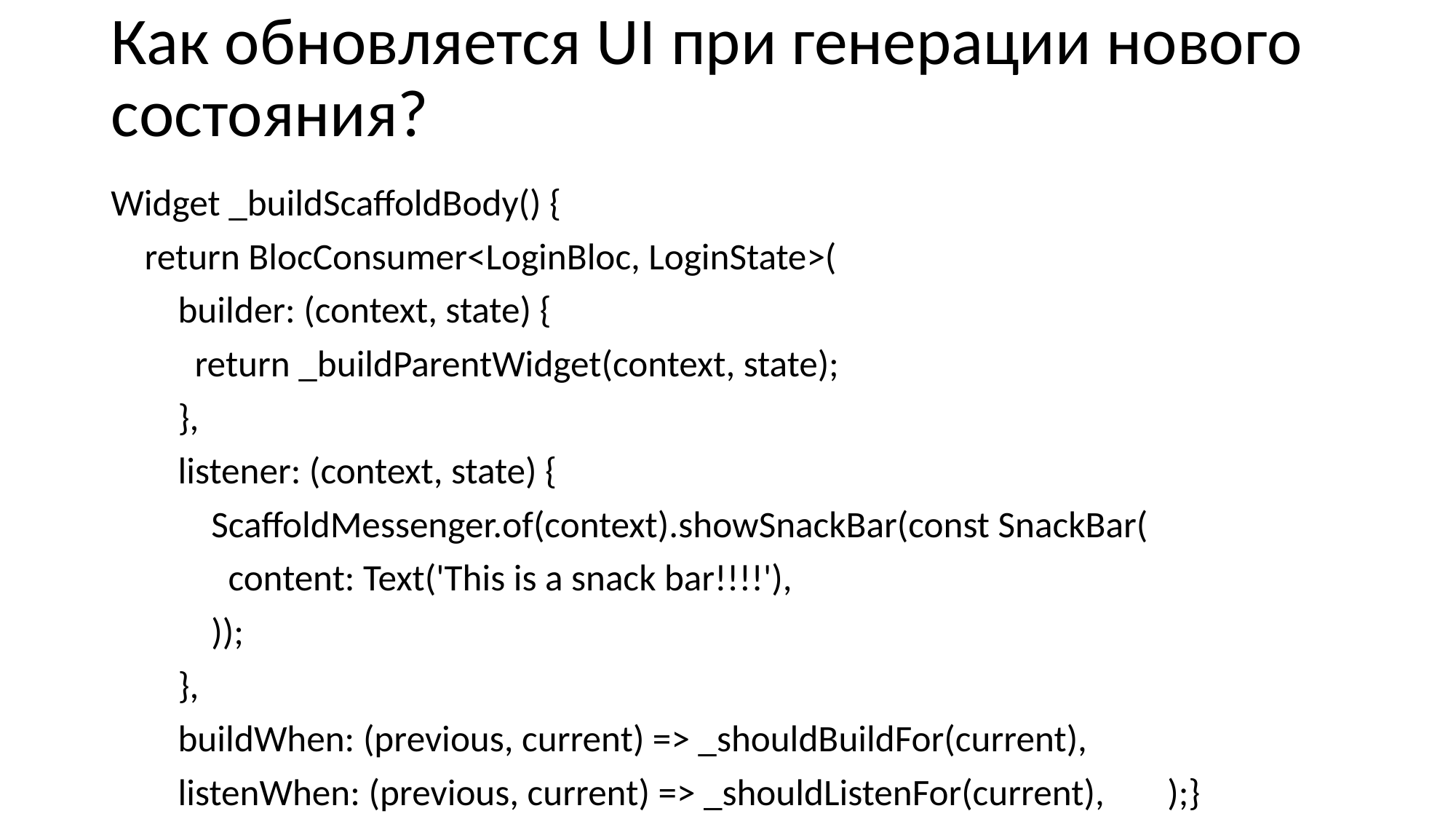

# Как обновляется UI при генерации нового состояния?
Widget _buildScaffoldBody() {
    return BlocConsumer<LoginBloc, LoginState>(
        builder: (context, state) {
          return _buildParentWidget(context, state);
        },
        listener: (context, state) {
            ScaffoldMessenger.of(context).showSnackBar(const SnackBar(
              content: Text('This is a snack bar!!!!'),
            ));
        },
        buildWhen: (previous, current) => _shouldBuildFor(current),
        listenWhen: (previous, current) => _shouldListenFor(current),	);}